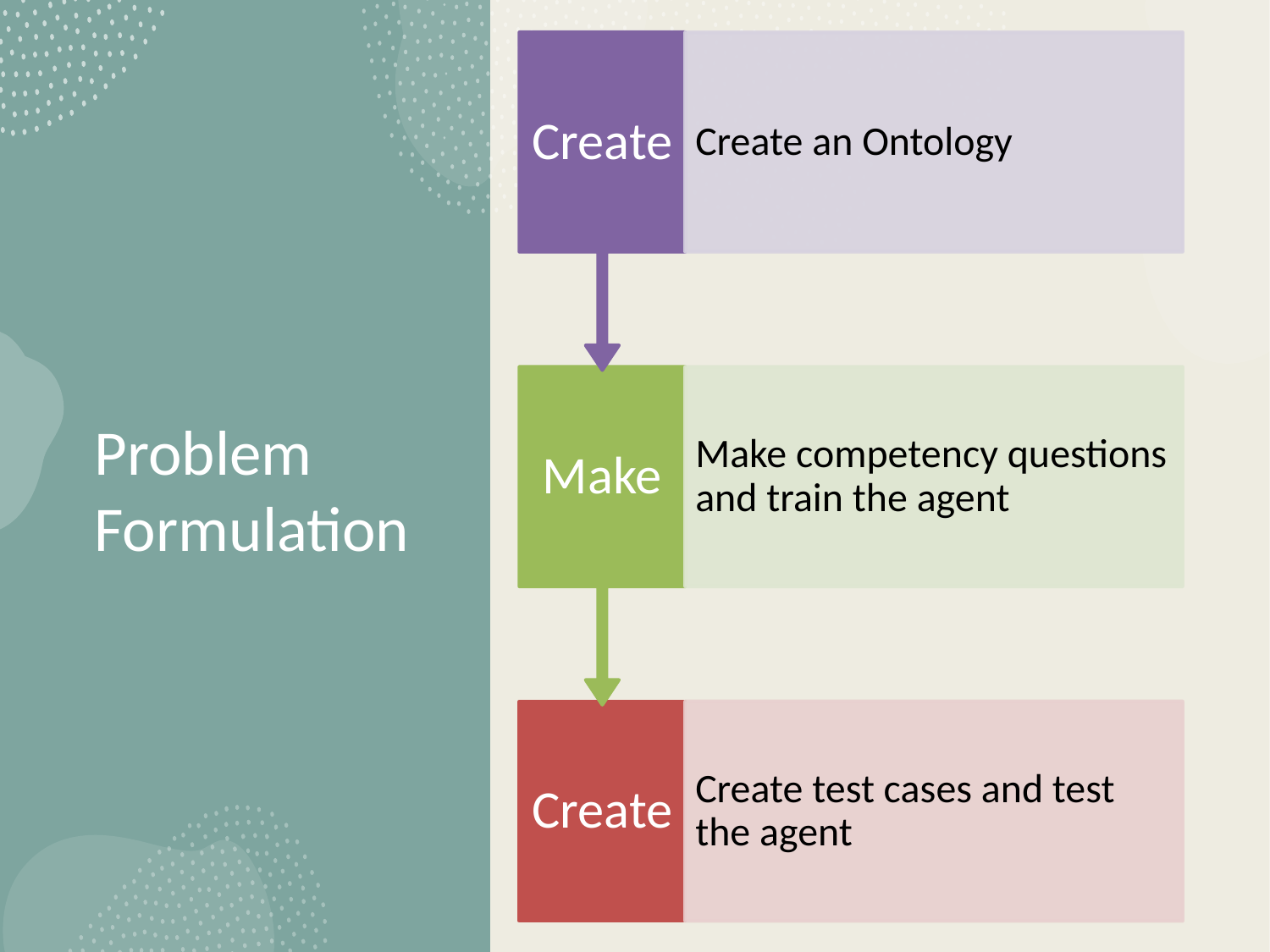

Create
Create test cases and test the agent
Make
Make competency questions and train the agent
Create
Create an Ontology
# Problem Formulation